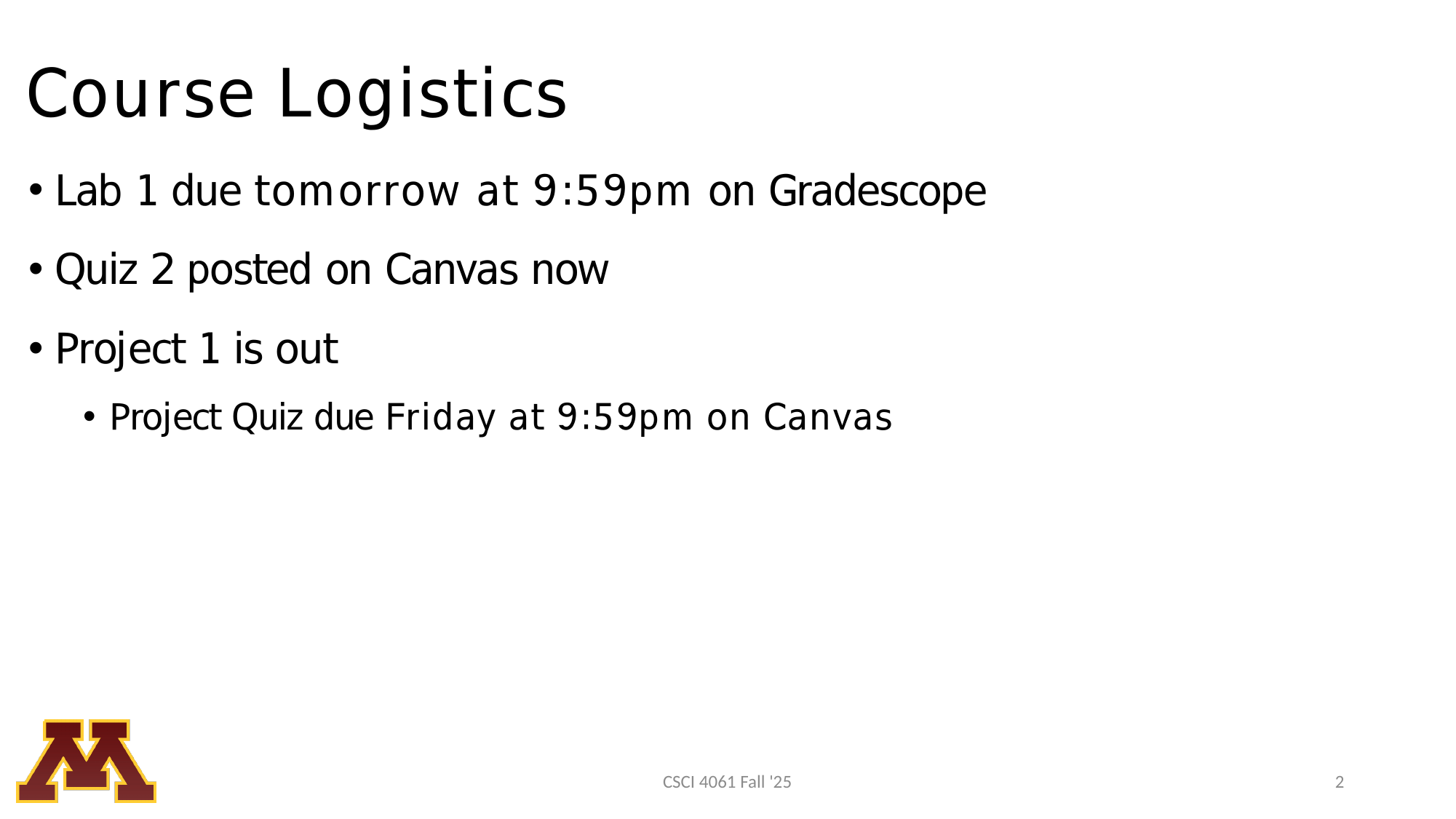

# Course Logistics
Lab 1 due tomorrow at 9:59pm on Gradescope
Quiz 2 posted on Canvas now
Project 1 is out
Project Quiz due Friday at 9:59pm on Canvas
CSCI 4061 Fall '25
2